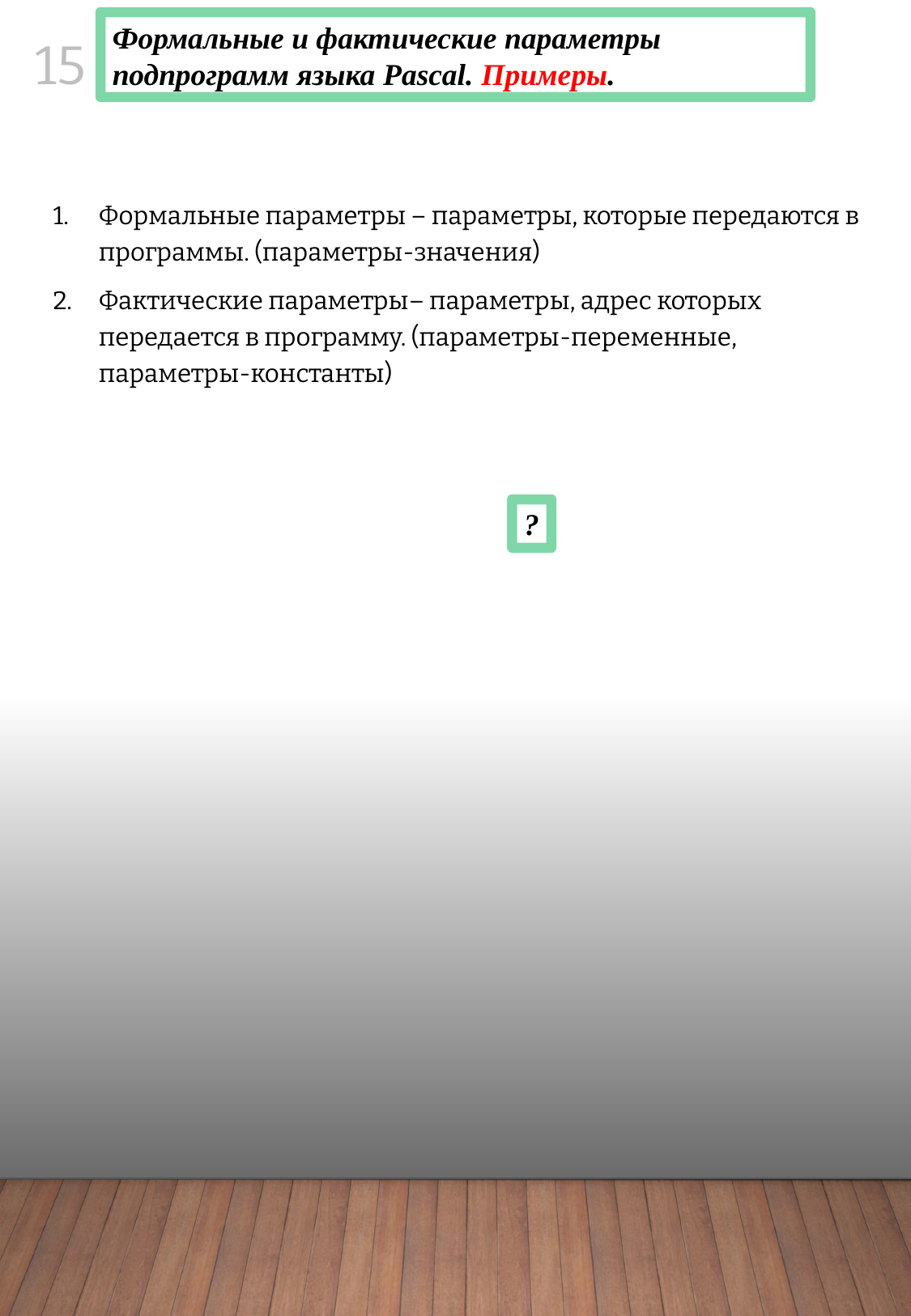

Формальные и фактические параметры подпрограмм языка Pascal. Примеры.
15
Формальные параметры – параметры, которые передаются в программы. (параметры-значения)
Фактические параметры– параметры, адрес которых передается в программу. (параметры-переменные,  параметры-константы)
?